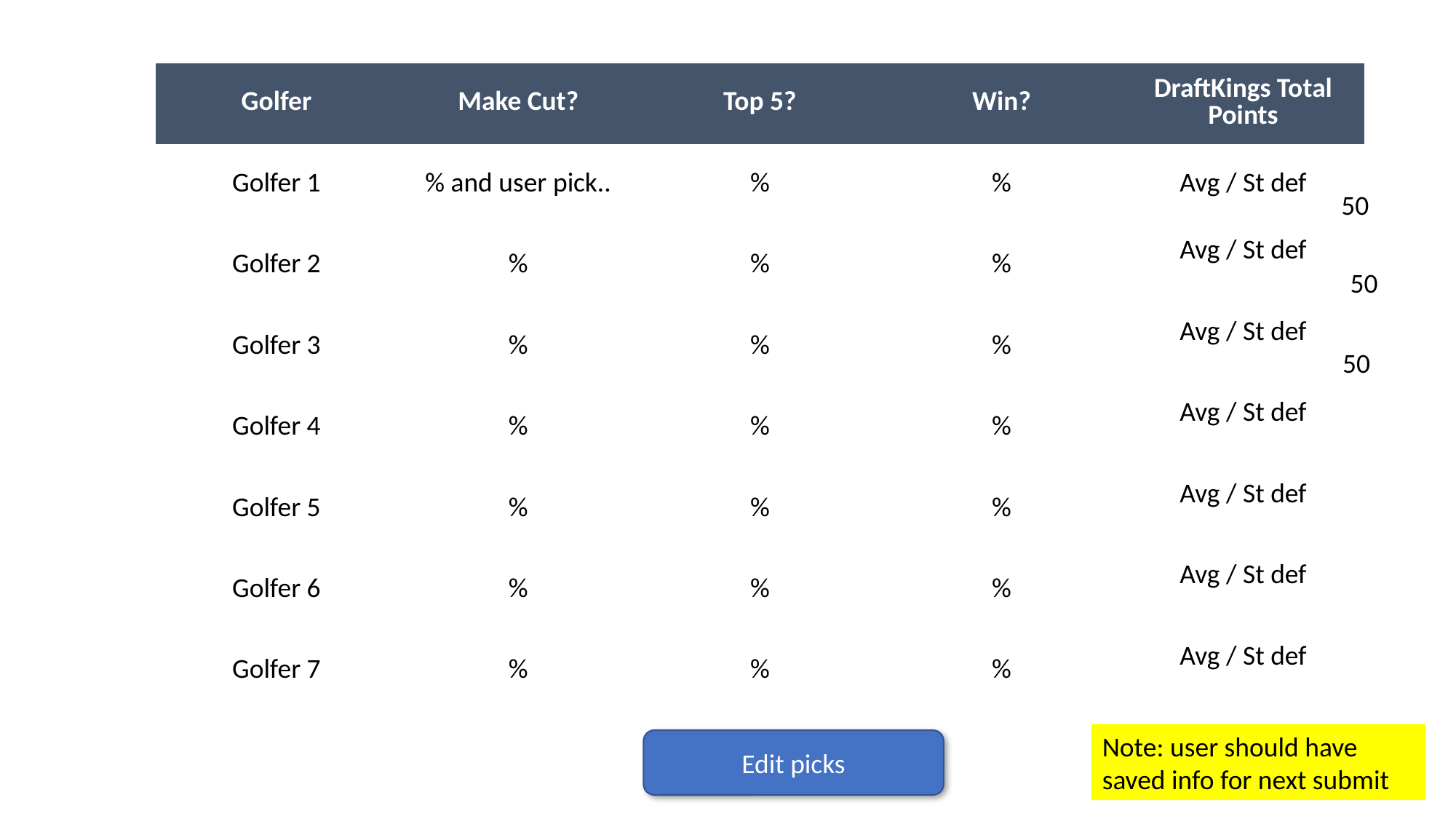

| Golfer | Make Cut? | Top 5? | Win? | DraftKings Total Points |
| --- | --- | --- | --- | --- |
| Golfer 1 | % and user pick.. | % | % | Avg / St def |
| Golfer 2 | % | % | % | Avg / St def |
| Golfer 3 | % | % | % | Avg / St def |
| Golfer 4 | % | % | % | Avg / St def |
| Golfer 5 | % | % | % | Avg / St def |
| Golfer 6 | % | % | % | Avg / St def |
| Golfer 7 | % | % | % | Avg / St def |
50
50
50
Note: user should have saved info for next submit
Edit picks